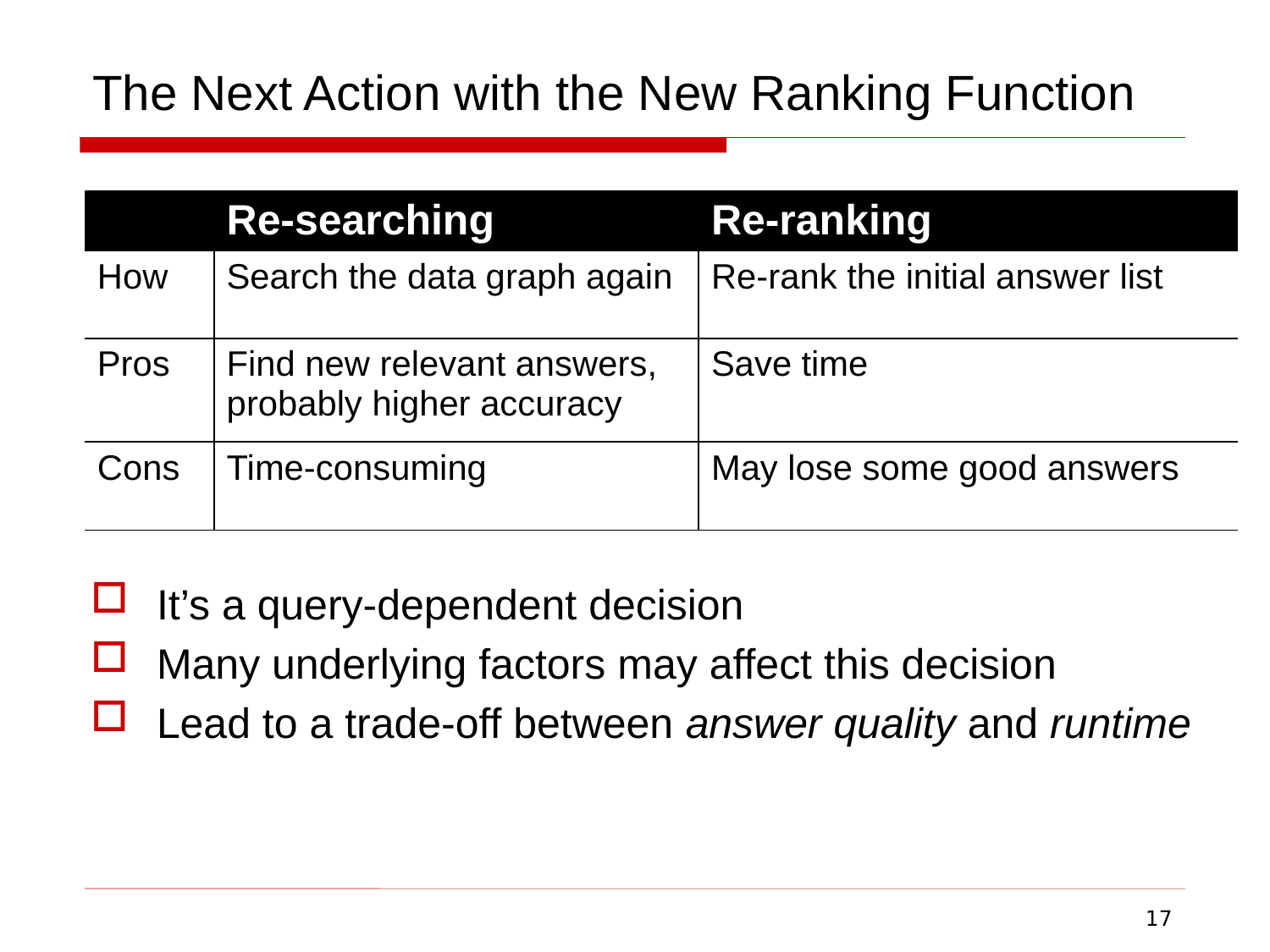

# The Next Action with the New Ranking Function
|  | Re-searching | Re-ranking |
| --- | --- | --- |
| How | Search the data graph again | Re-rank the initial answer list |
| Pros | Find new relevant answers, probably higher accuracy | Save time |
| Cons | Time-consuming | May lose some good answers |
It’s a query-dependent decision
Many underlying factors may affect this decision
Lead to a trade-off between answer quality and runtime

17